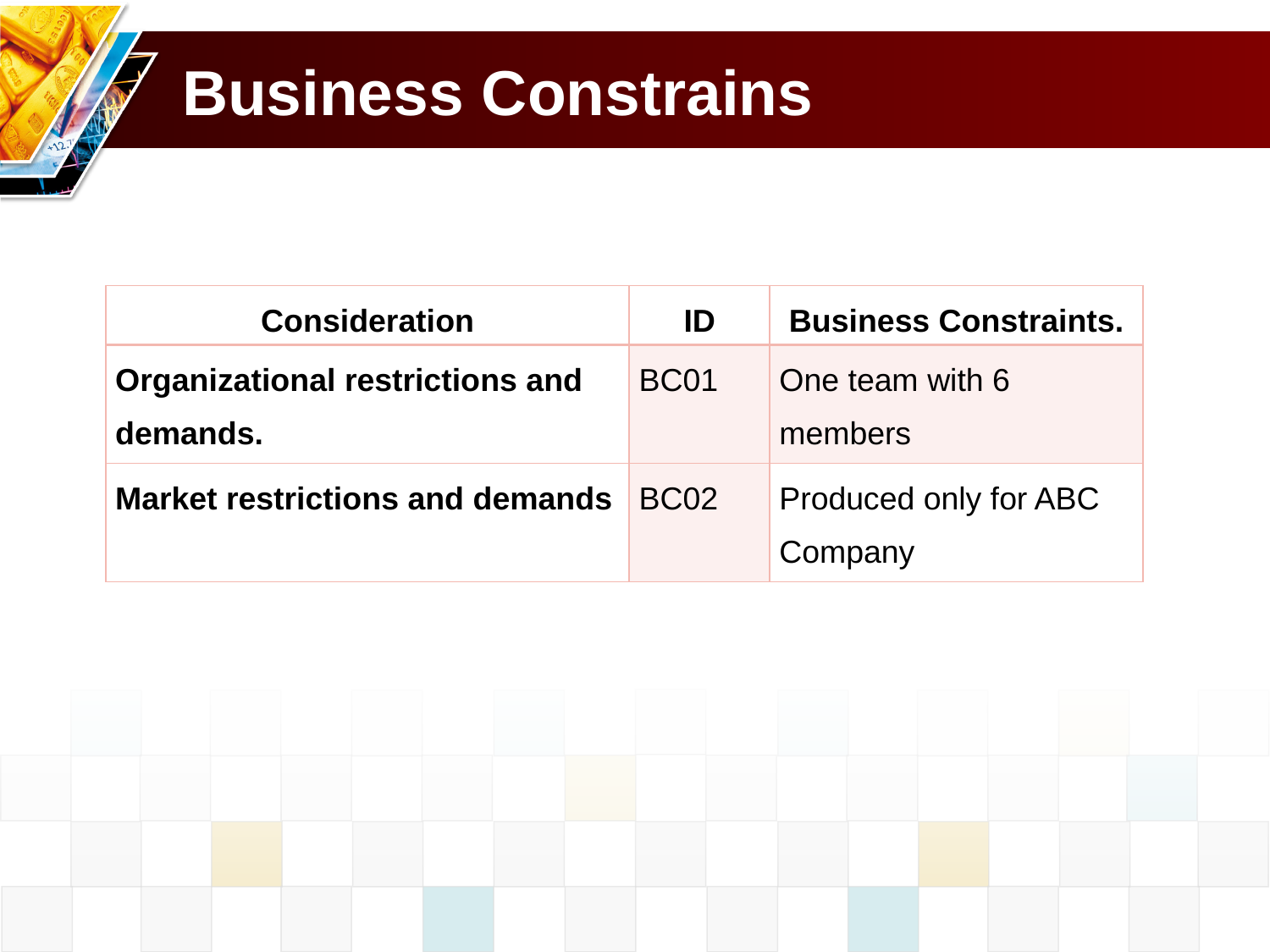

# Business Constrains
| Consideration | ID | Business Constraints. |
| --- | --- | --- |
| Organizational restrictions and demands. | BC01 | One team with 6 members |
| Market restrictions and demands | BC02 | Produced only for ABC Company |